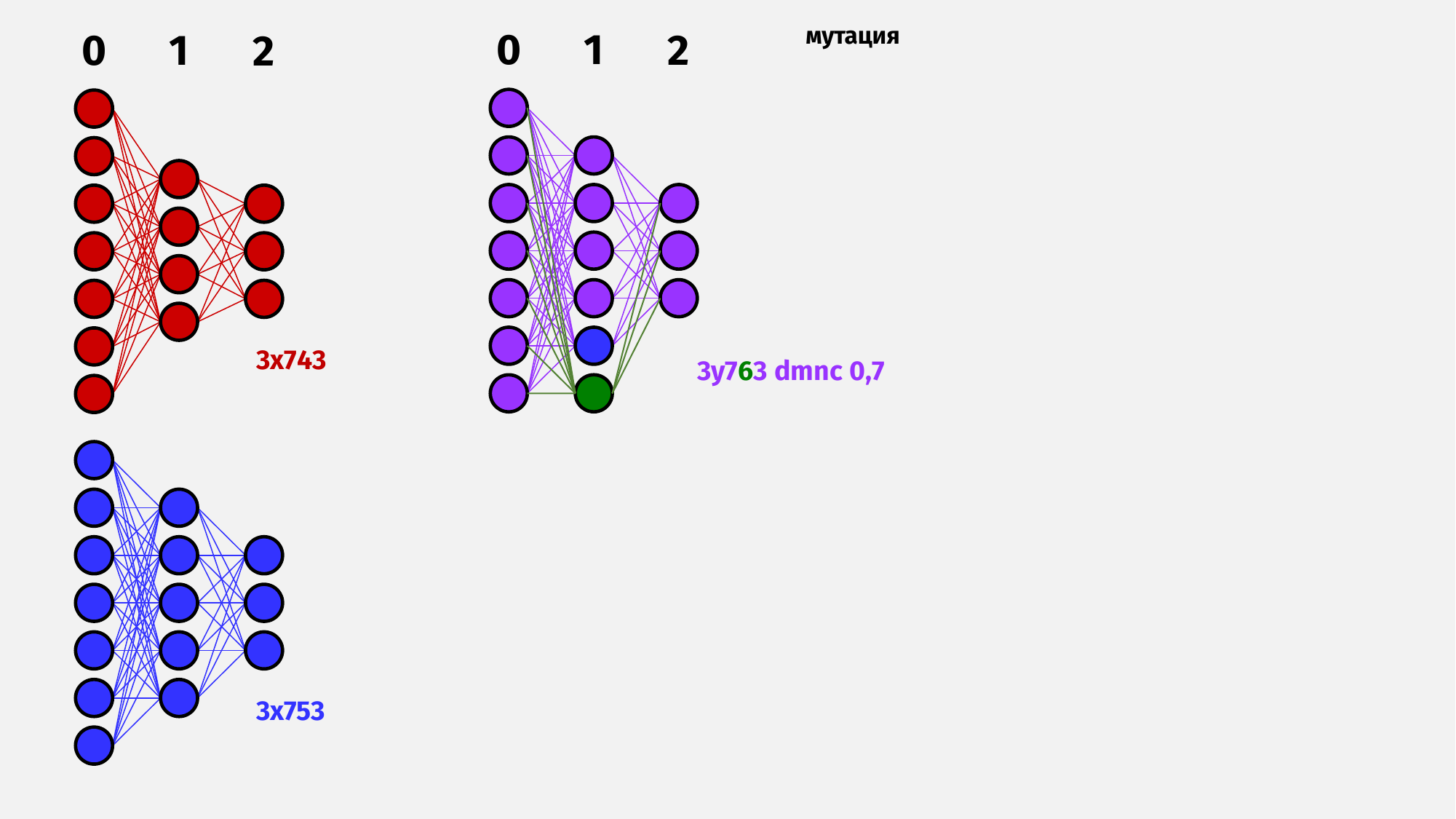

мутация
0
1
0
1
2
2

3x743
3y763 dmnc 0,7

3x753